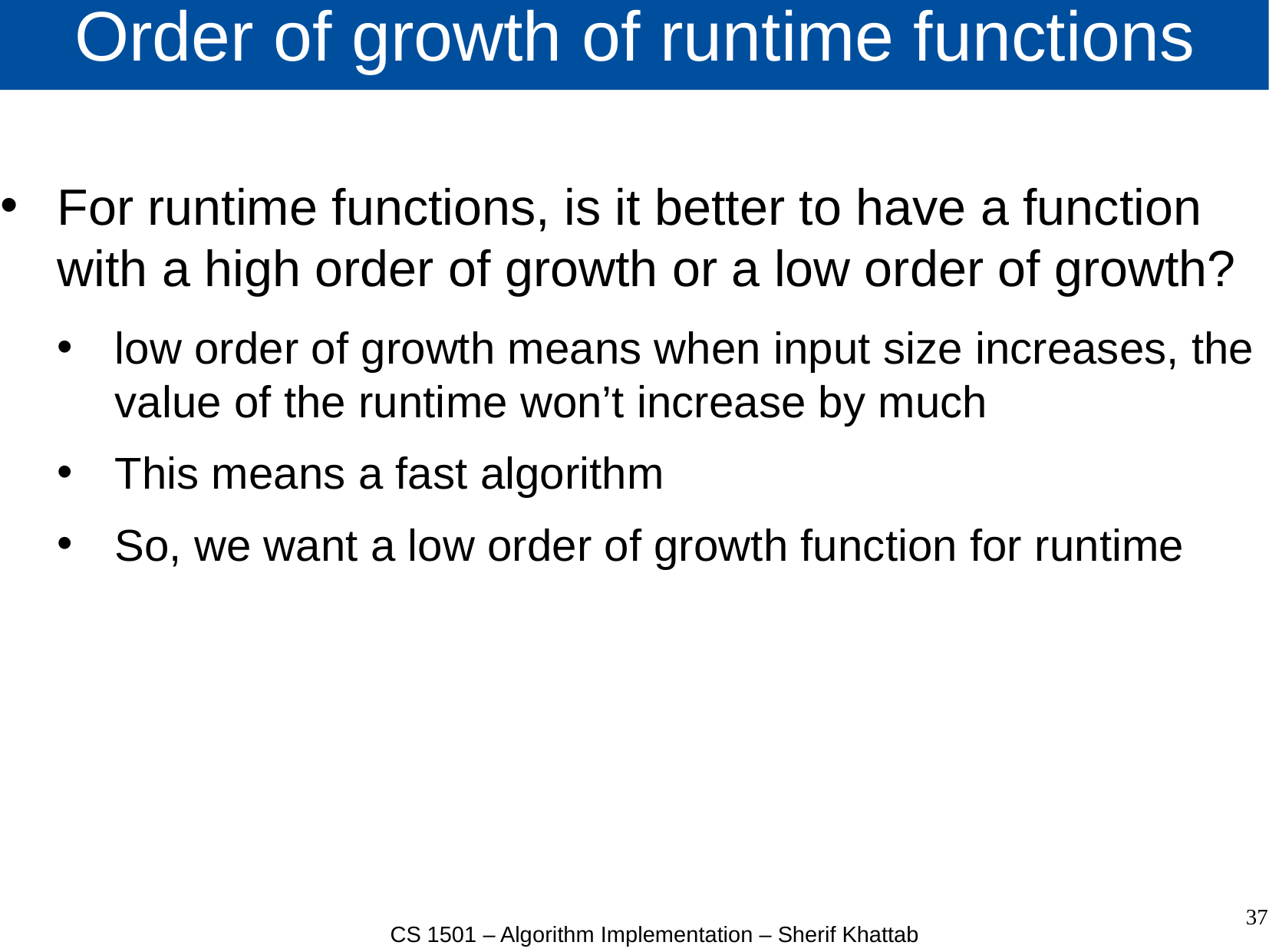

# Order of growth of runtime functions

For runtime functions, is it better to have a function with a high order of growth or a low order of growth?
low order of growth means when input size increases, the value of the runtime won’t increase by much
This means a fast algorithm
So, we want a low order of growth function for runtime
37
CS 1501 – Algorithm Implementation – Sherif Khattab